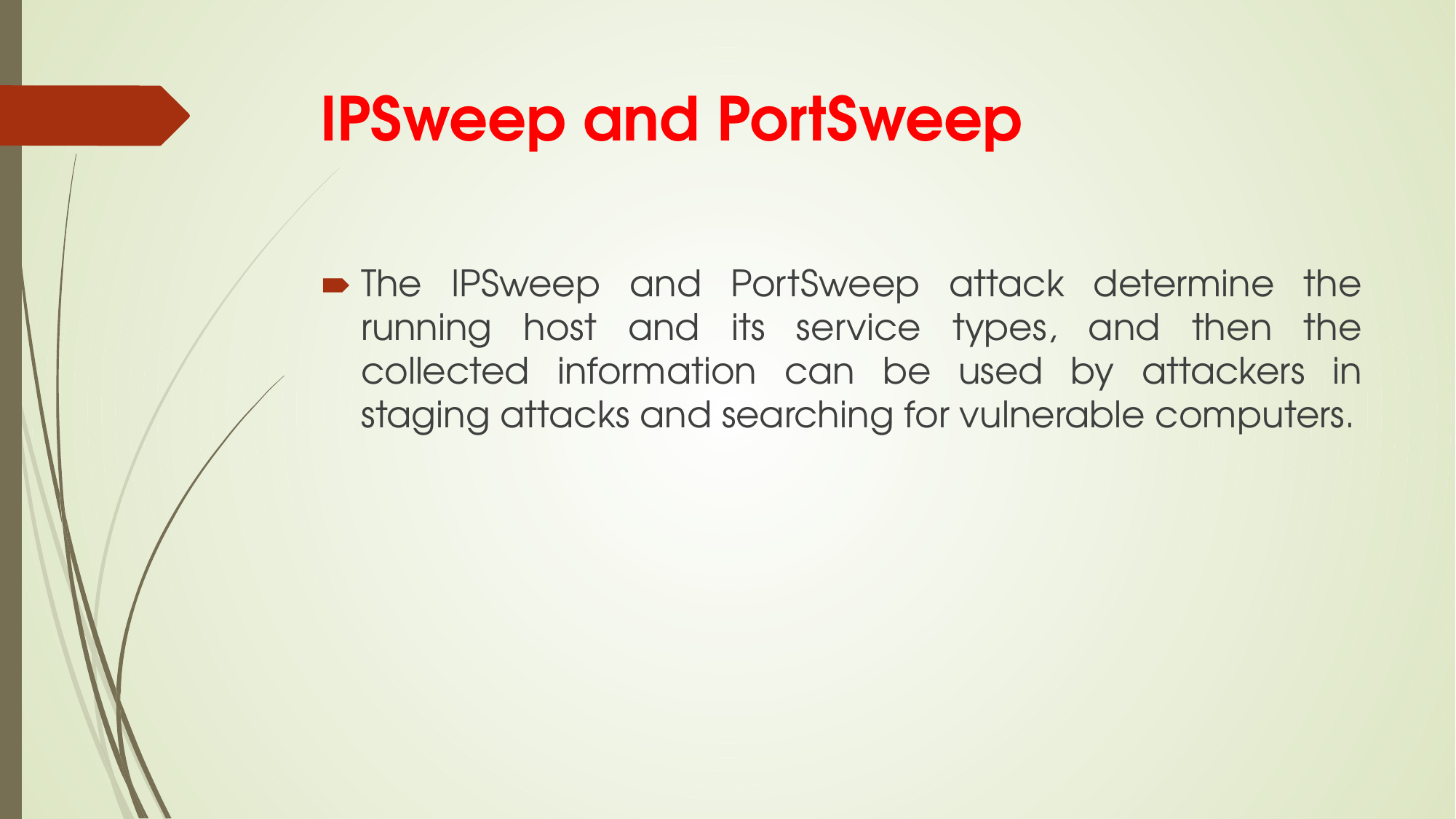

# IPSweep and PortSweep
The IPSweep and PortSweep attack determine the running host and its service types, and then the collected information can be used by attackers in staging attacks and searching for vulnerable computers.